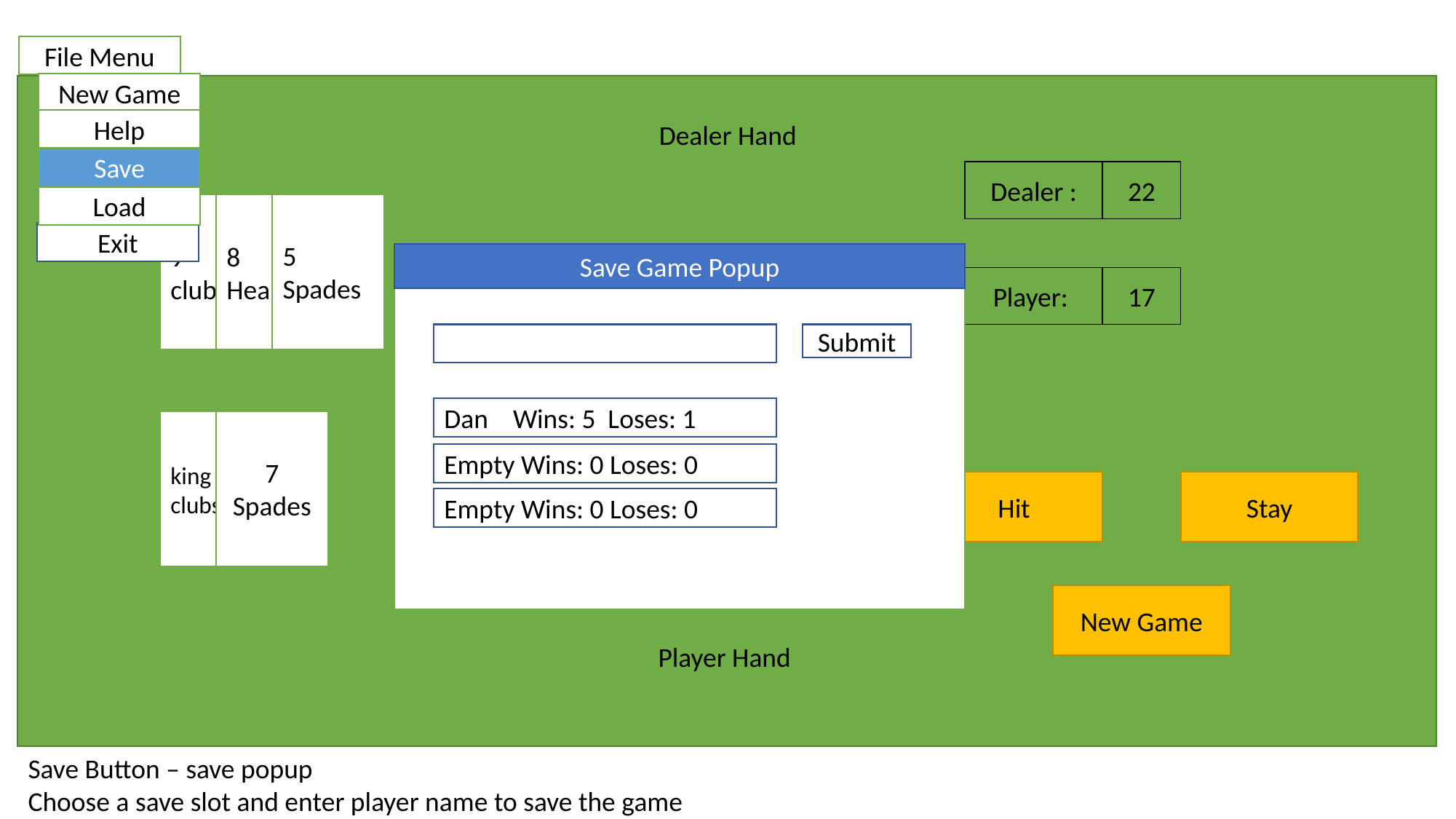

File Menu
New Game

Dealer Hand
Help
Save
Dealer :
22
Load
5
Spades
8
Hearts
9
club
Exit

Save Game Popup
Player Wins!
Player:
17

Submit
Dan    Wins: 5  Loses: 1
7
Spades
king
clubs
Empty Wins: 0 Loses: 0
Hit
Stay
Empty Wins: 0 Loses: 0
New Game
Player Hand
Save Button – save popup
Choose a save slot and enter player name to save the game